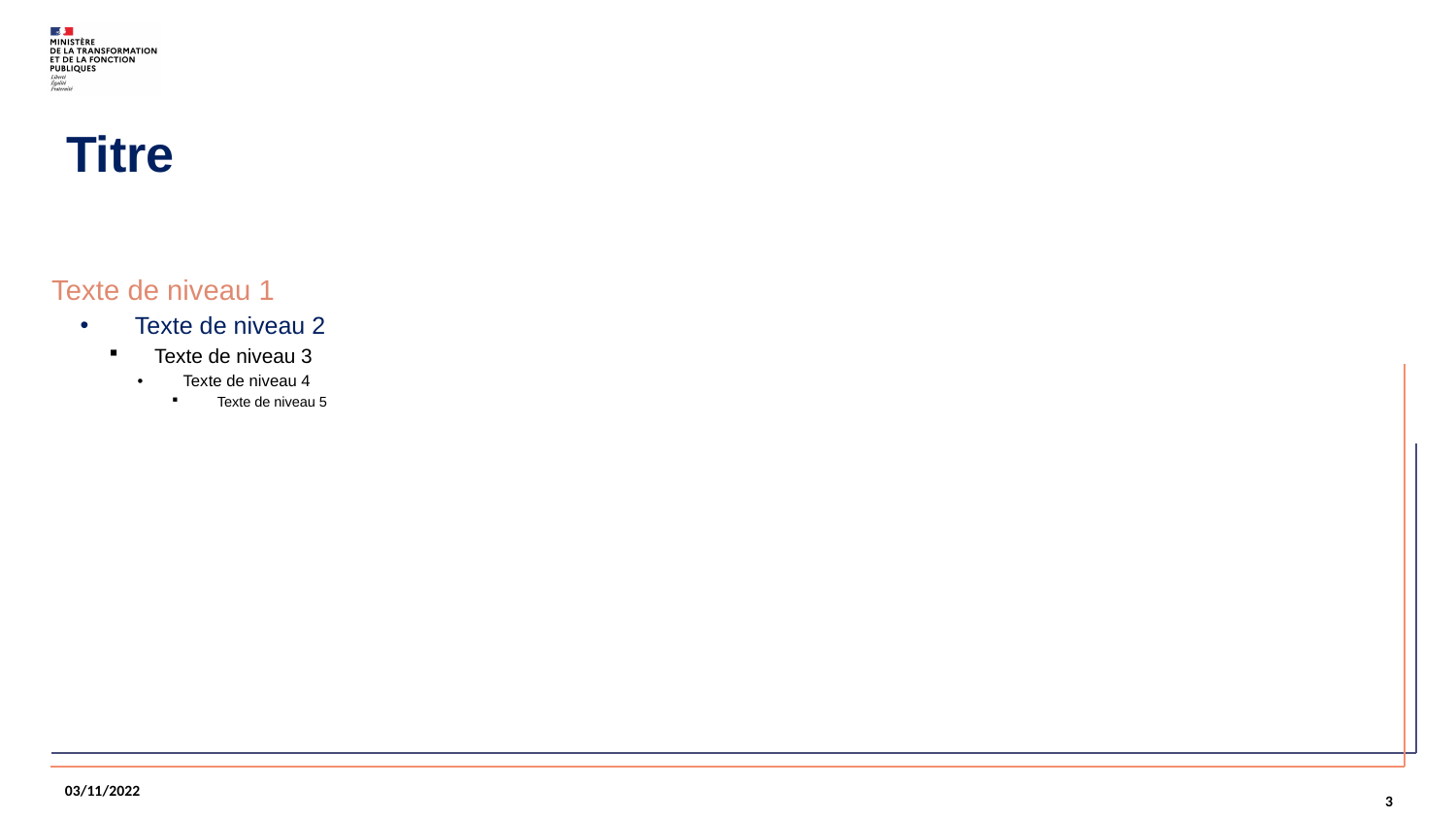

# Titre

Texte de niveau 1
Texte de niveau 2
Texte de niveau 3
Texte de niveau 4
Texte de niveau 5
03/11/2022
3